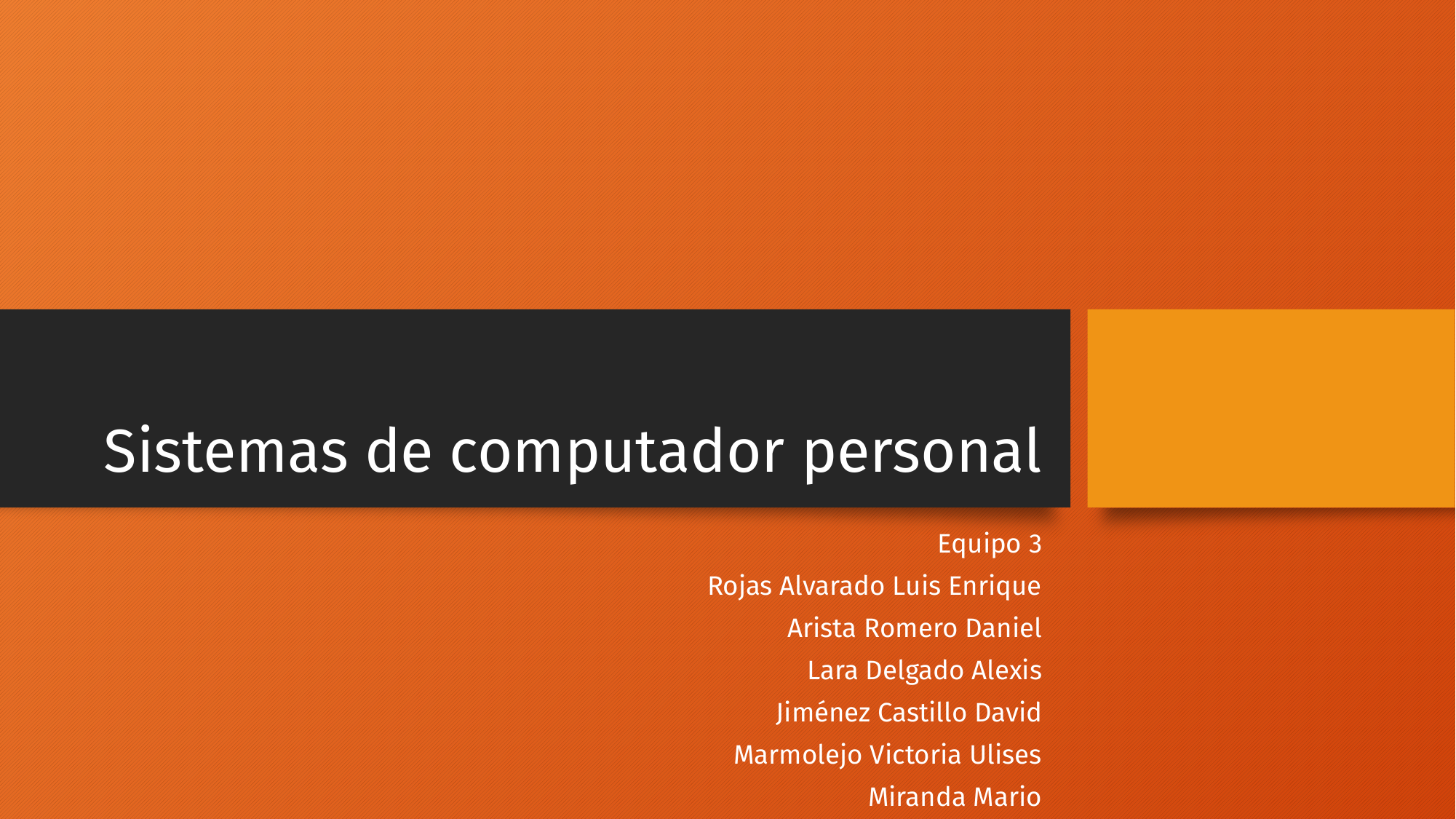

# Sistemas de computador personal
Equipo 3
Rojas Alvarado Luis Enrique
Arista Romero Daniel
Lara Delgado Alexis
Jiménez Castillo David
Marmolejo Victoria Ulises
Miranda Mario